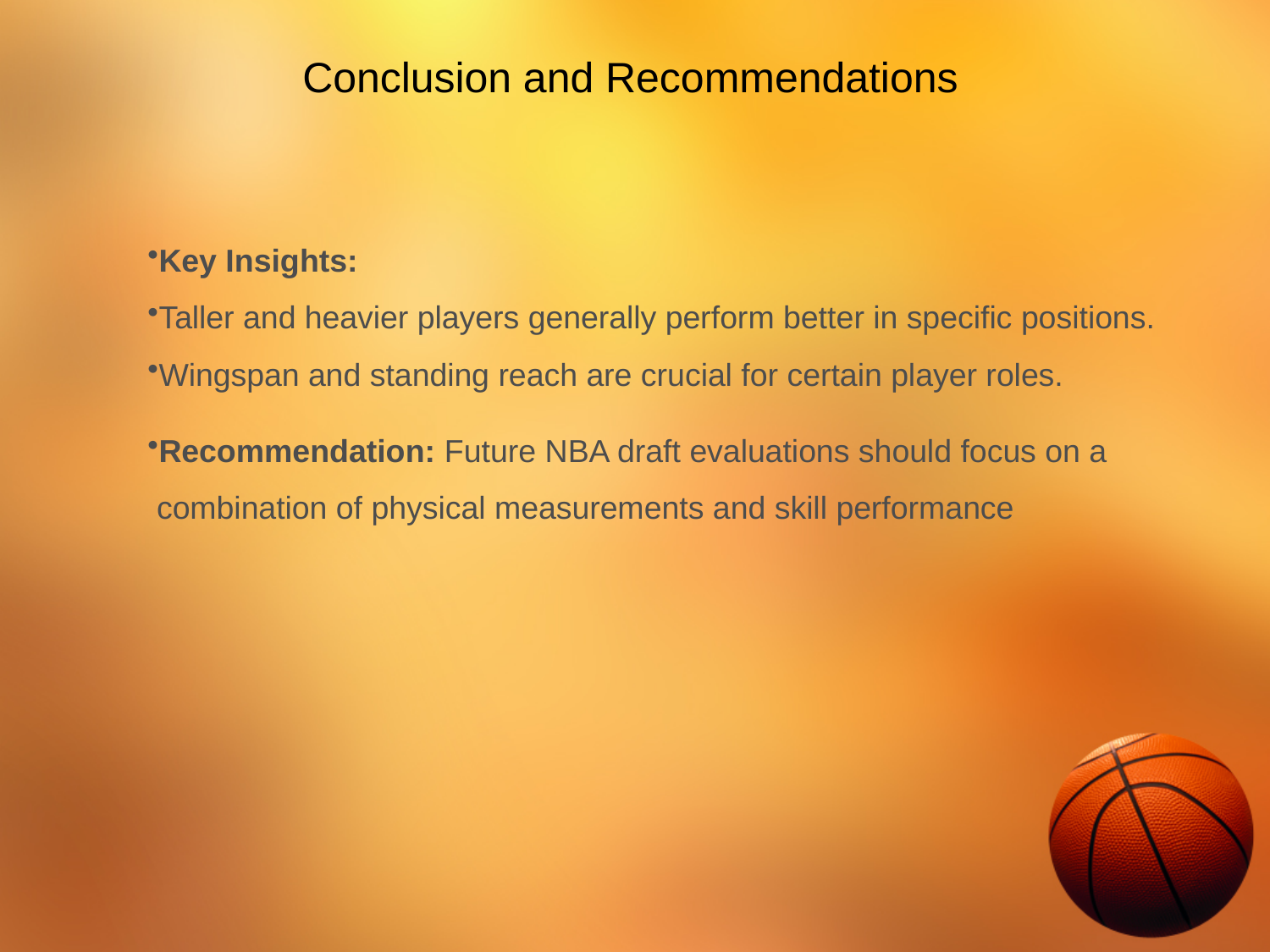

# Conclusion and Recommendations
Key Insights:
Taller and heavier players generally perform better in specific positions.
Wingspan and standing reach are crucial for certain player roles.
Recommendation: Future NBA draft evaluations should focus on a
 combination of physical measurements and skill performance